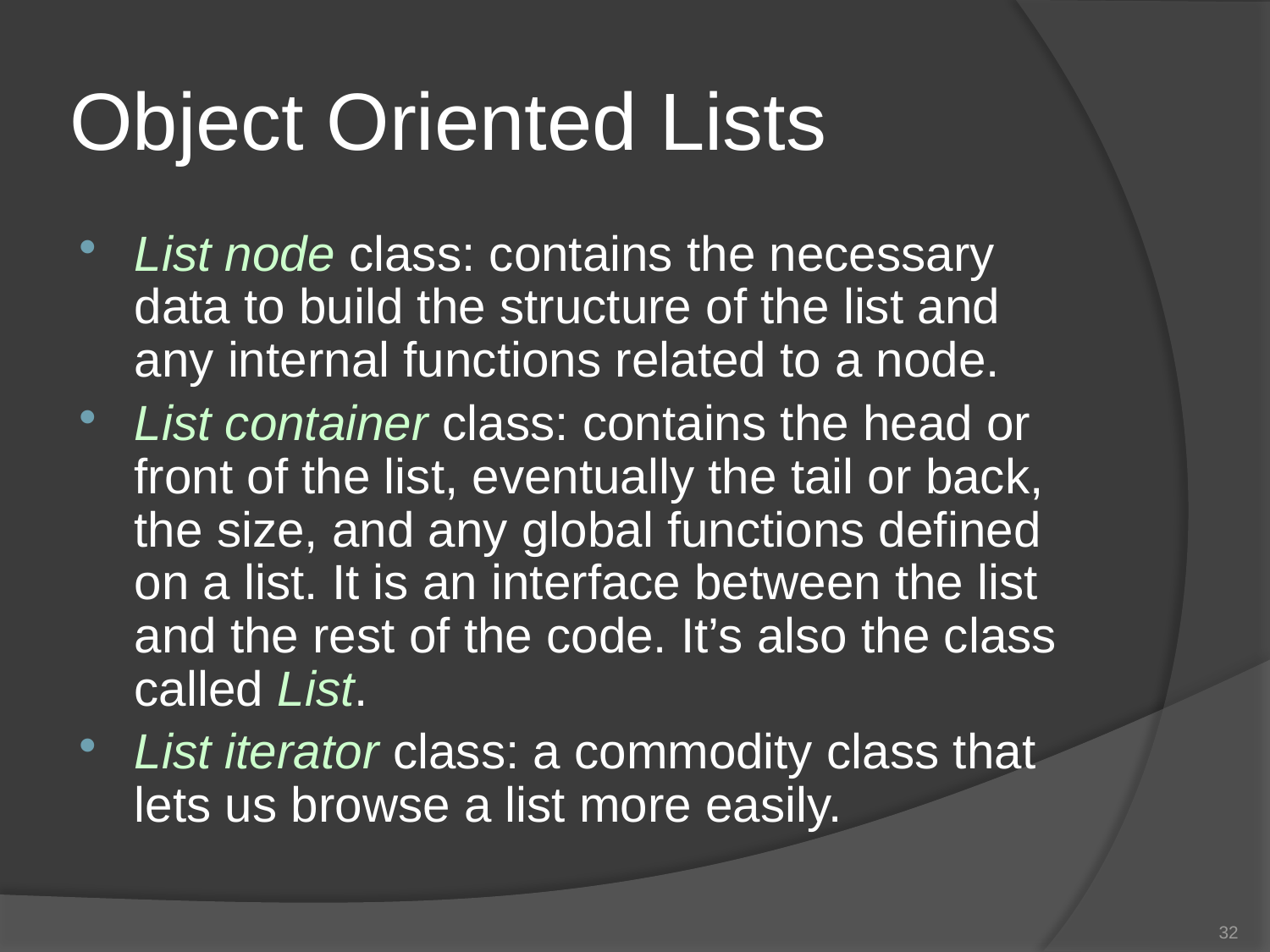

# Object Oriented Lists
List node class: contains the necessary data to build the structure of the list and any internal functions related to a node.
List container class: contains the head or front of the list, eventually the tail or back, the size, and any global functions defined on a list. It is an interface between the list and the rest of the code. It’s also the class called List.
List iterator class: a commodity class that lets us browse a list more easily.
32